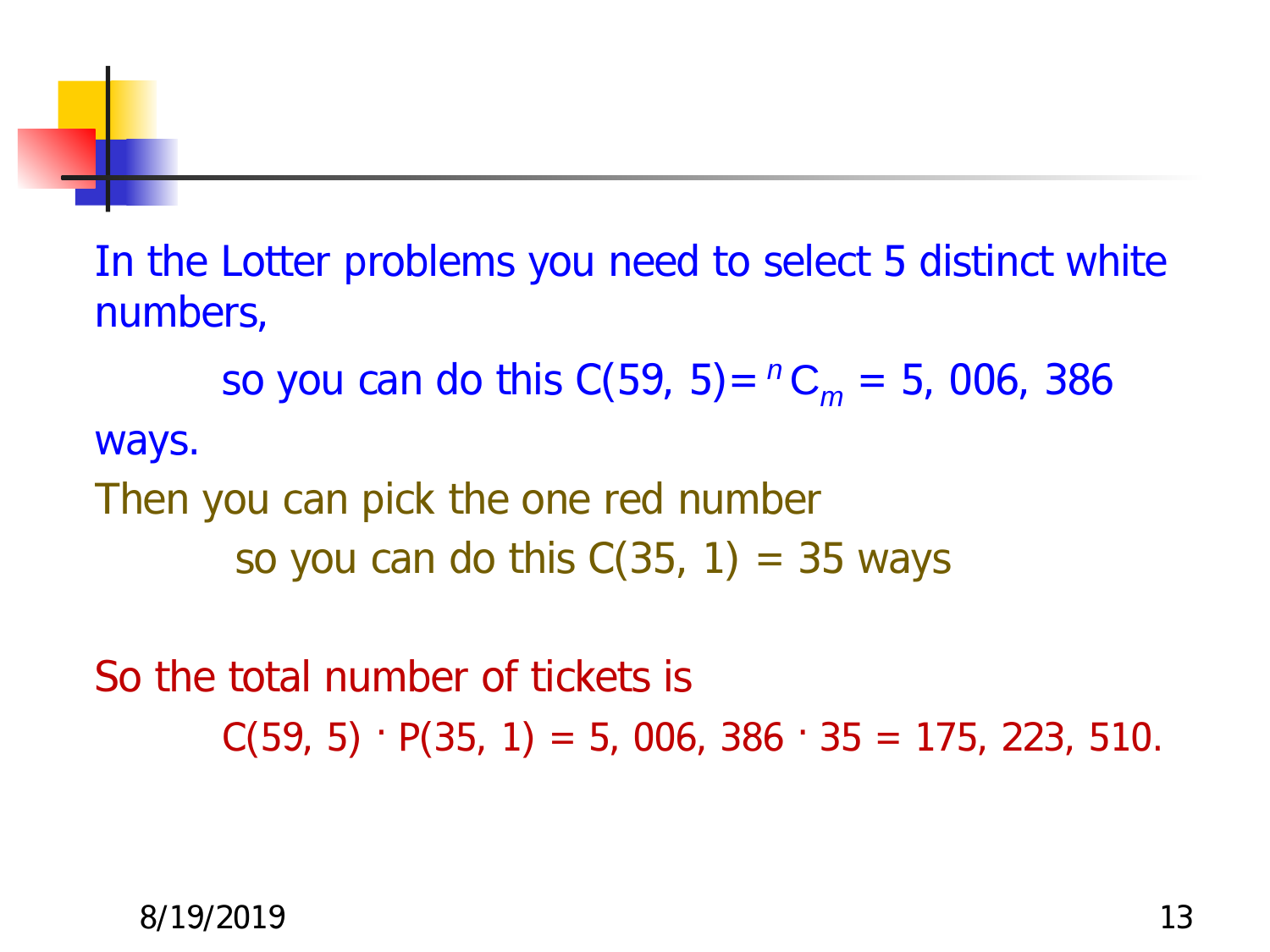

In the Lotter problems you need to select 5 distinct white numbers,
	so you can do this C(59, 5)= n Cm = 5, 006, 386 ways.
Then you can pick the one red number
	 so you can do this C(35, 1) = 35 ways

So the total number of tickets is
	C(59, 5) · P(35, 1) = 5, 006, 386 · 35 = 175, 223, 510.
8/19/2019
13